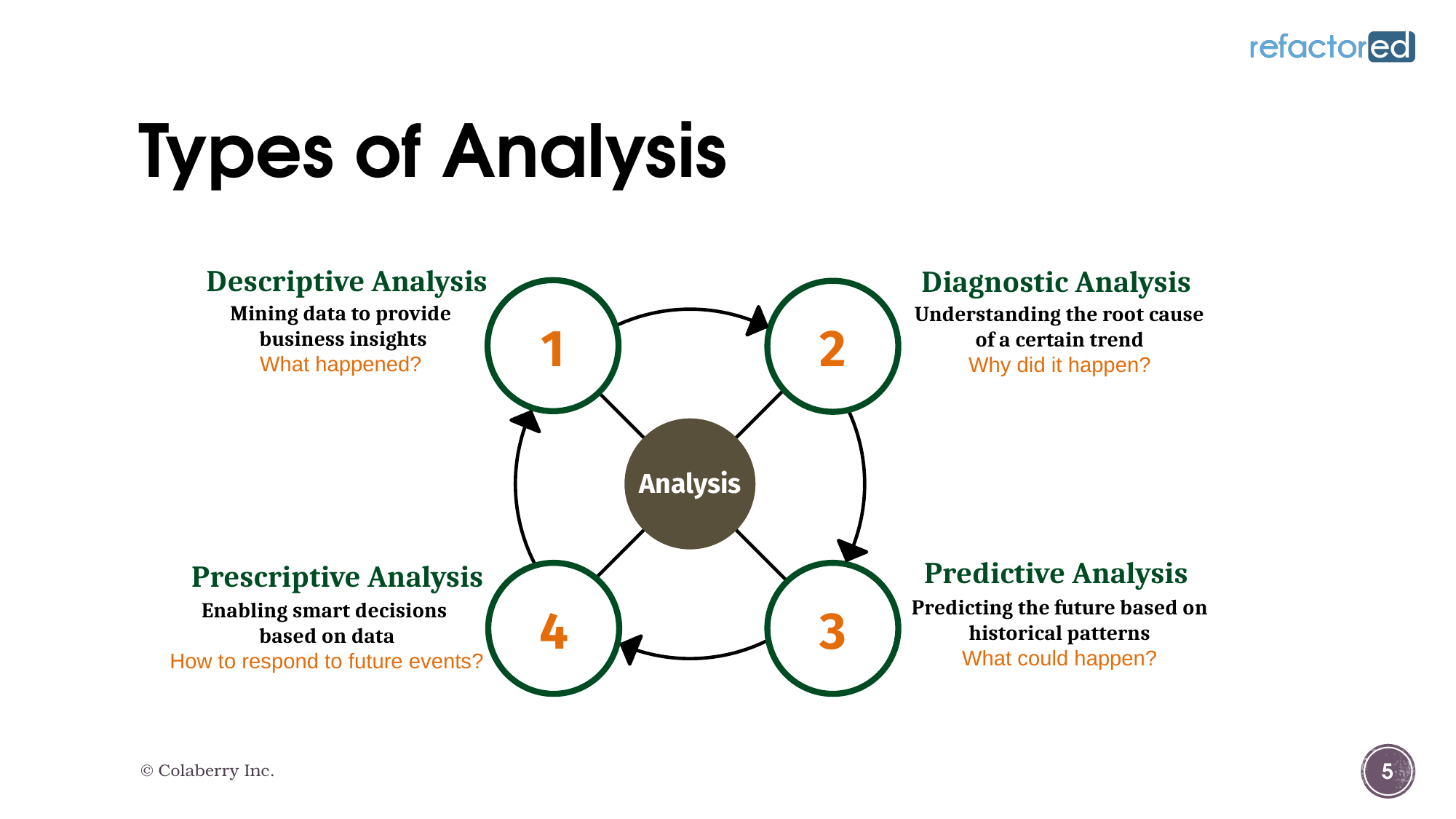

# Types of Analysis
Descriptive Analysis
Mining data to provide
 business insights
What happened?
Diagnostic Analysis
Understanding the root cause
of a certain trend
Why did it happen?
1
2

Analysis

Predictive Analysis
Predicting the future based on historical patterns
What could happen?
Prescriptive Analysis
Enabling smart decisions
based on data
How to respond to future events?
4
3

© Colaberry Inc.
5